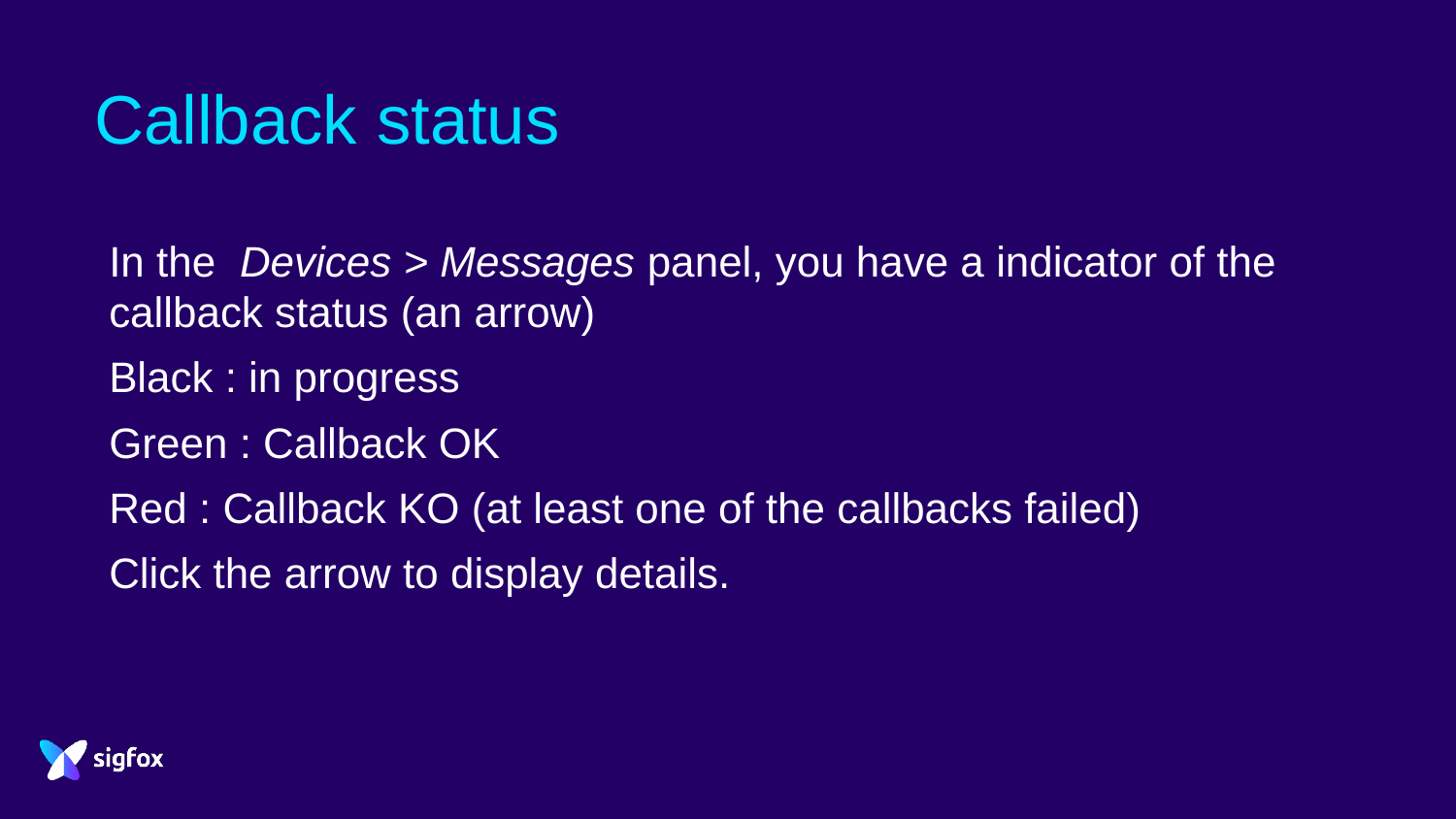

# Callback status
In the  Devices > Messages panel, you have a indicator of the callback status (an arrow)
Black : in progress
Green : Callback OK
Red : Callback KO (at least one of the callbacks failed)
Click the arrow to display details.